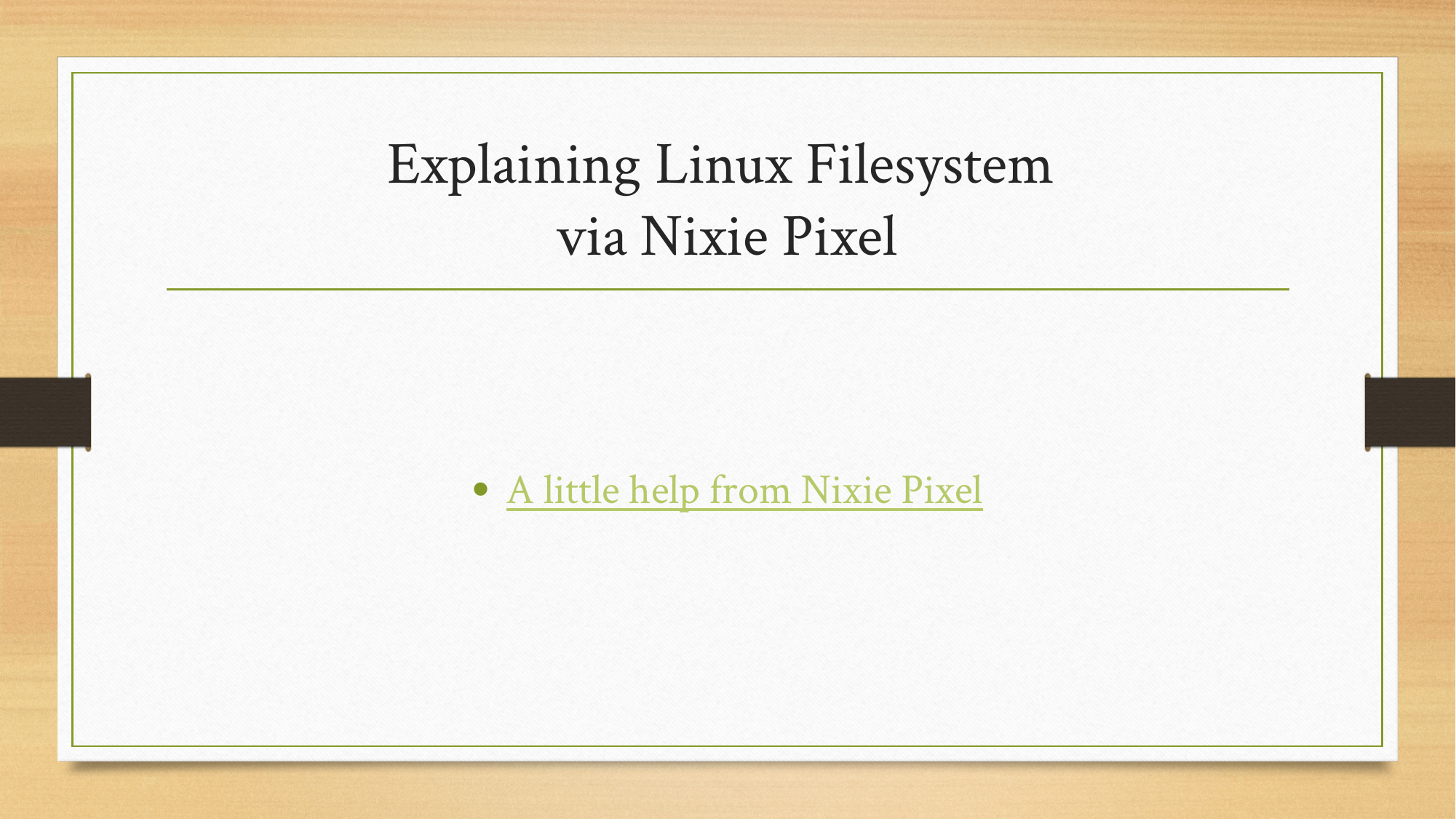

# Explaining Linux Filesystem via Nixie Pixel
A little help from Nixie Pixel